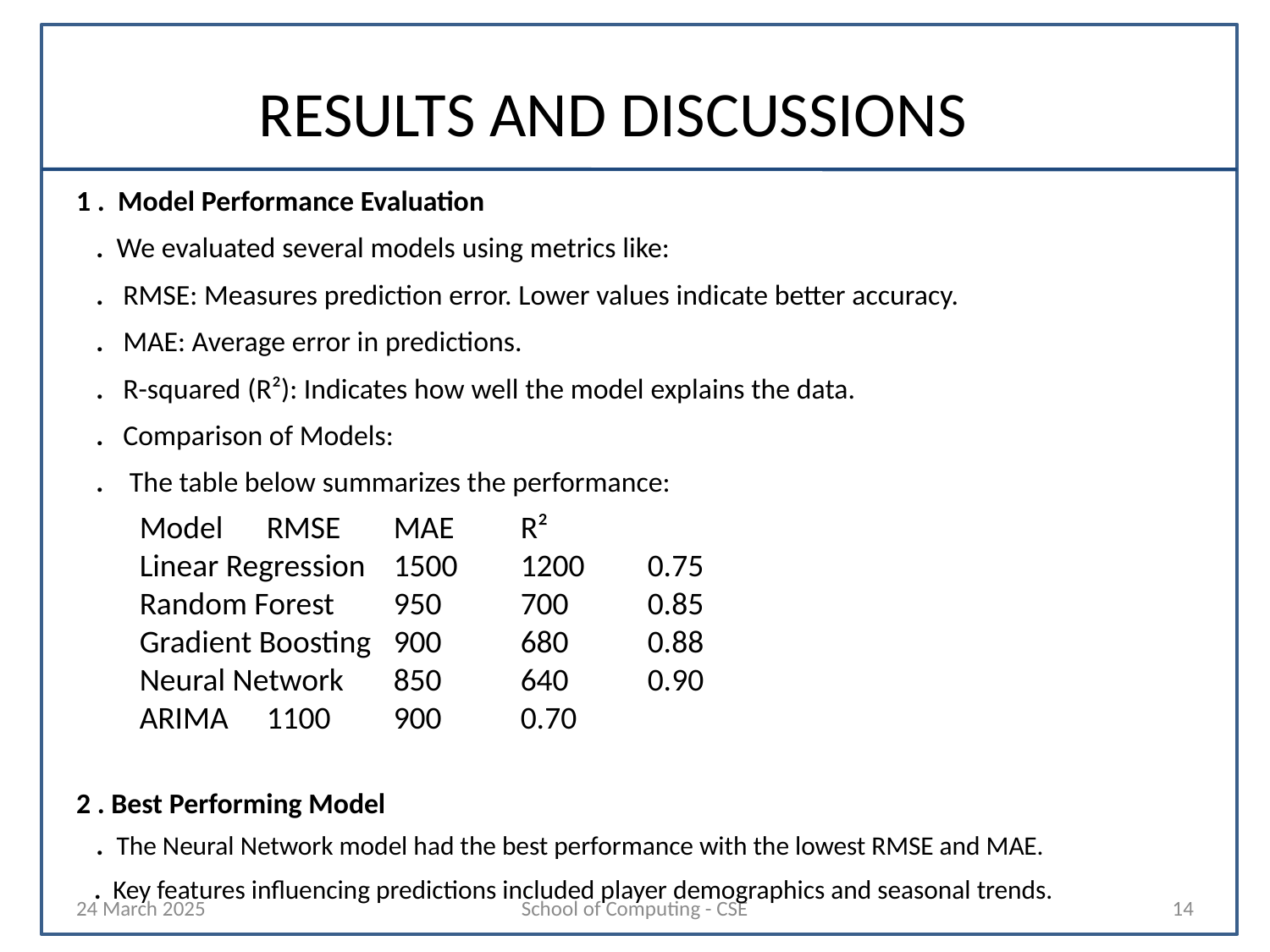

# RESULTS AND DISCUSSIONS
1 .  Model Performance Evaluation
   .  We evaluated several models using metrics like:
   .   RMSE: Measures prediction error. Lower values indicate better accuracy.
   .   MAE: Average error in predictions.
   .   R-squared (R²): Indicates how well the model explains the data.
   .   Comparison of Models:
   .    The table below summarizes the performance:

2 . Best Performing Model
   .  The Neural Network model had the best performance with the lowest RMSE and MAE.
   .  Key features influencing predictions included player demographics and seasonal trends.

Model	RMSE	MAE	R²
Linear Regression	1500	1200	0.75
Random Forest	950	700	0.85
Gradient Boosting	900	680	0.88
Neural Network	850	640	0.90
ARIMA	1100	900	0.70

24 March 2025
School of Computing - CSE
14